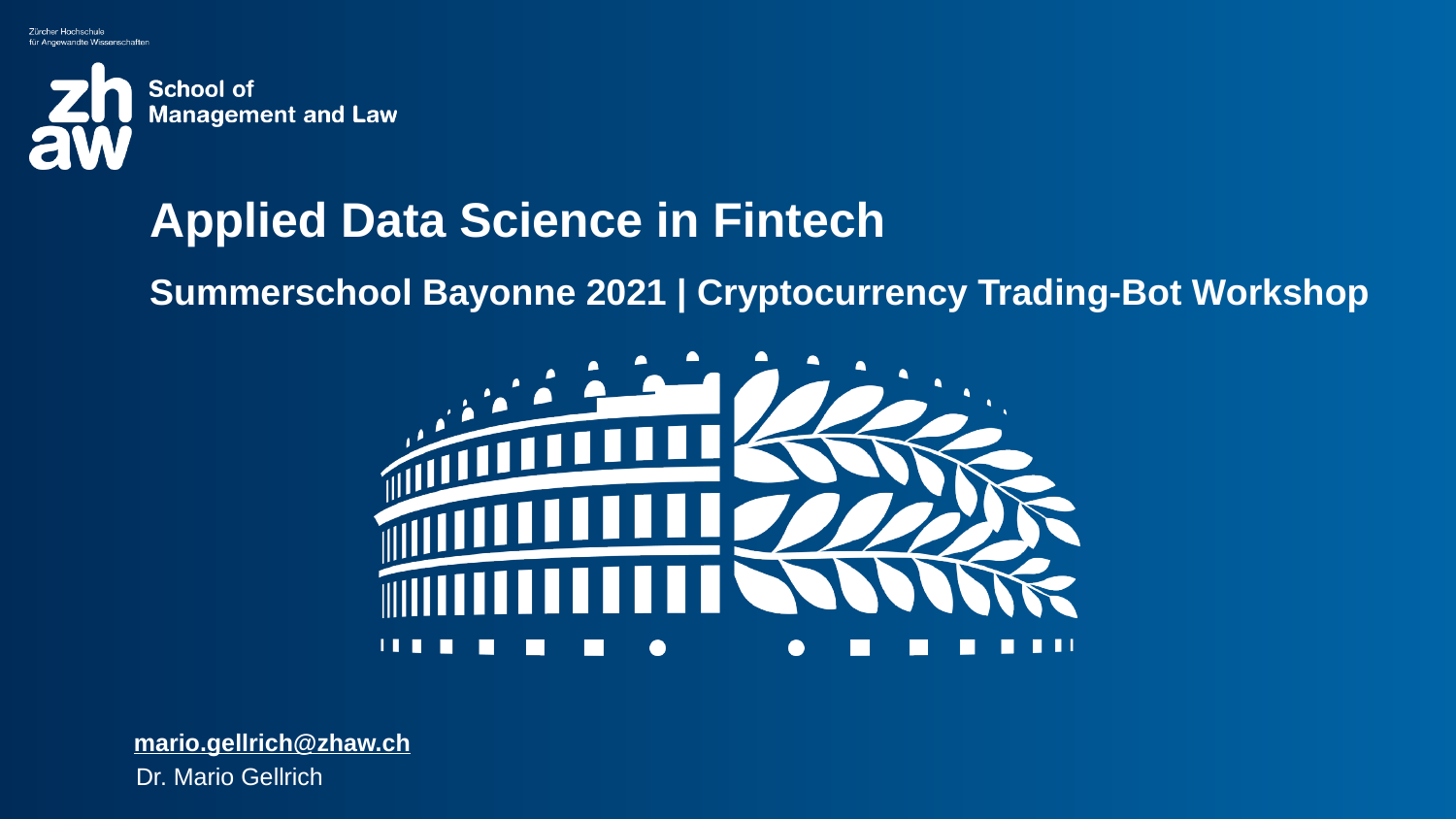

# Applied Data Science in Fintech Summerschool Bayonne 2021 | Cryptocurrency Trading-Bot Workshop
mario.gellrich@zhaw.ch
Dr. Mario Gellrich